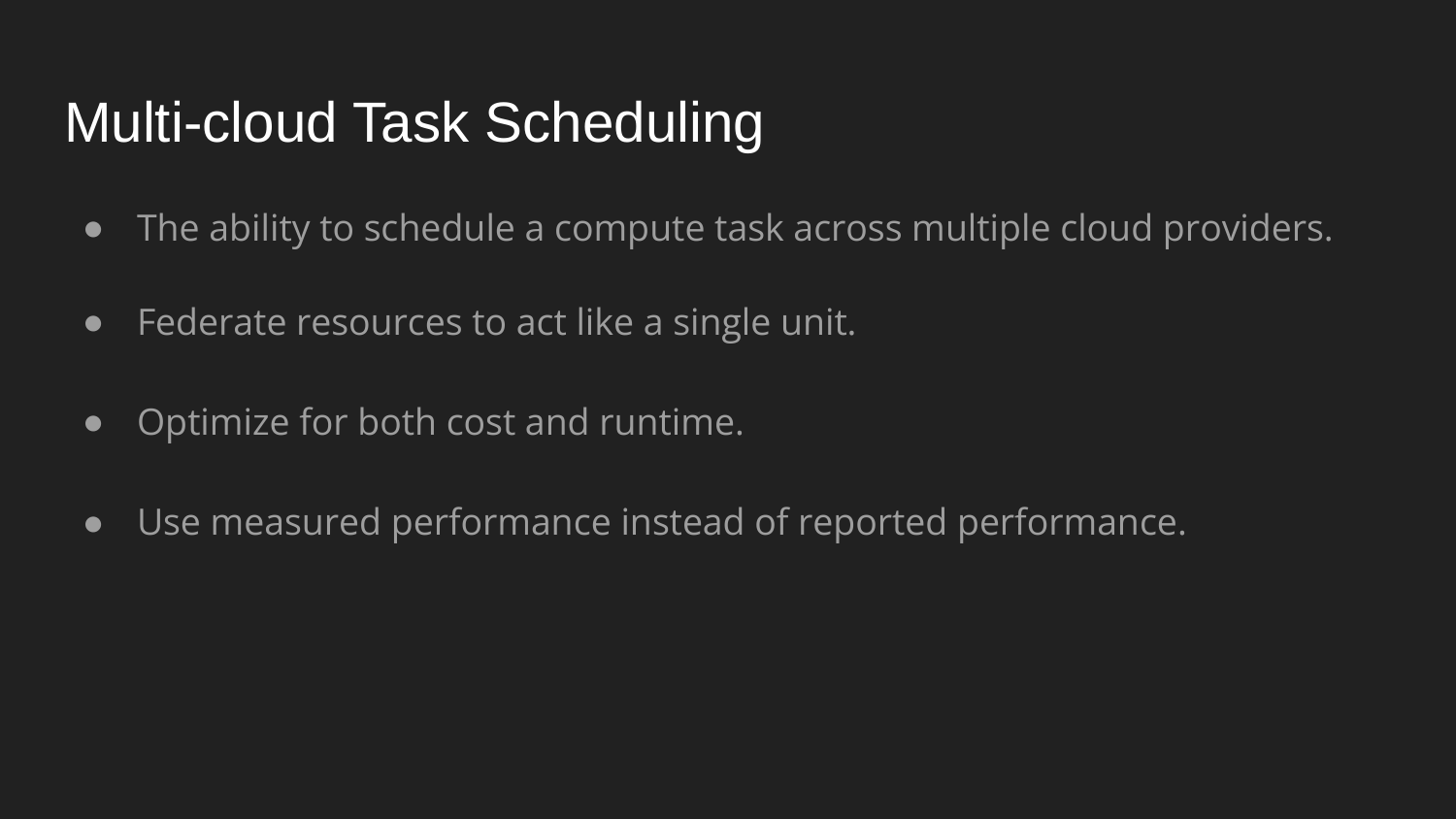

# Multi-cloud Task Scheduling
The ability to schedule a compute task across multiple cloud providers.
Federate resources to act like a single unit.
Optimize for both cost and runtime.
Use measured performance instead of reported performance.